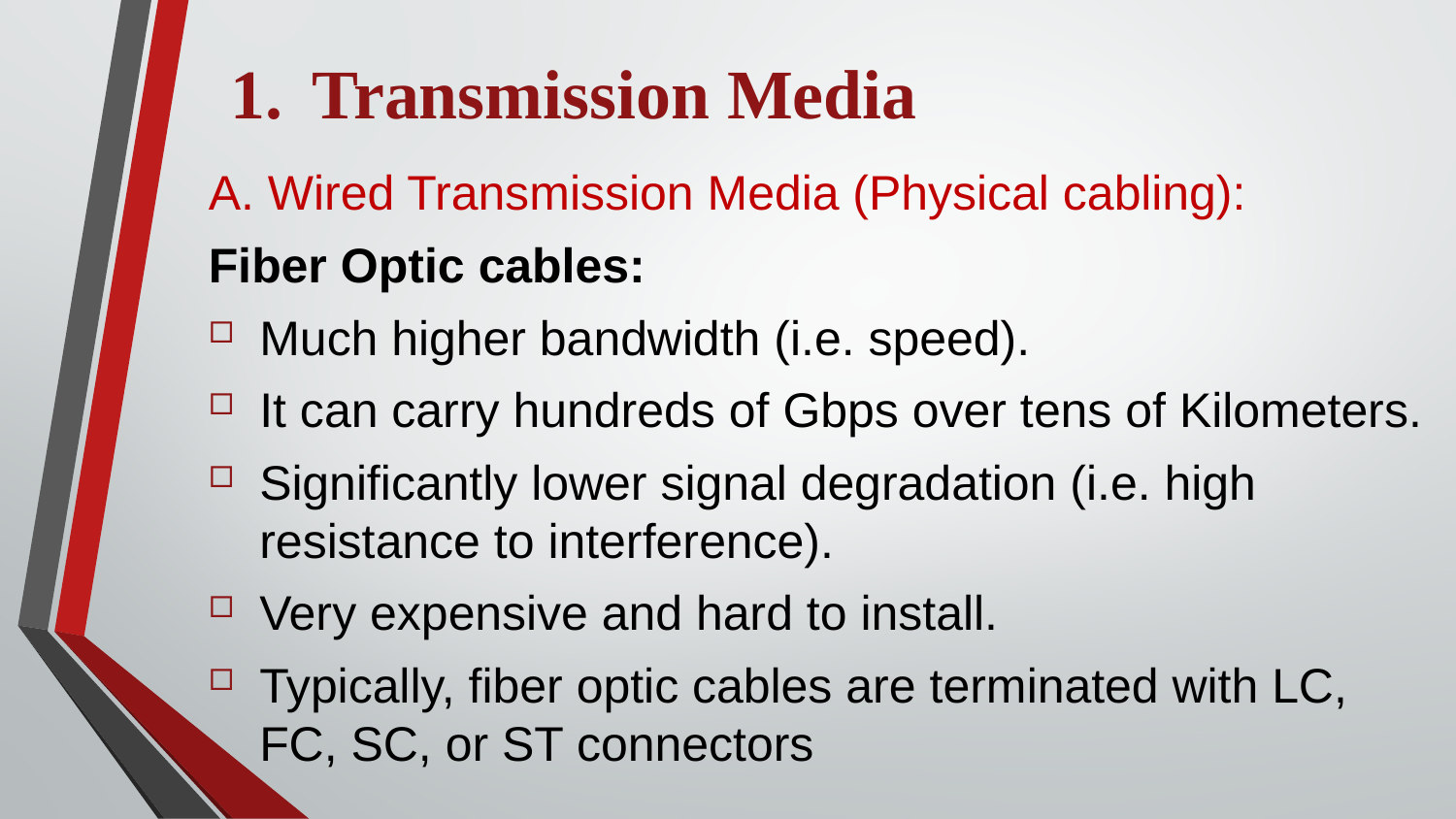

Transmission Media
A. Wired Transmission Media (Physical cabling):
Fiber Optic cables:
Much higher bandwidth (i.e. speed).
It can carry hundreds of Gbps over tens of Kilometers.
Significantly lower signal degradation (i.e. high resistance to interference).
Very expensive and hard to install.
Typically, fiber optic cables are terminated with LC, FC, SC, or ST connectors